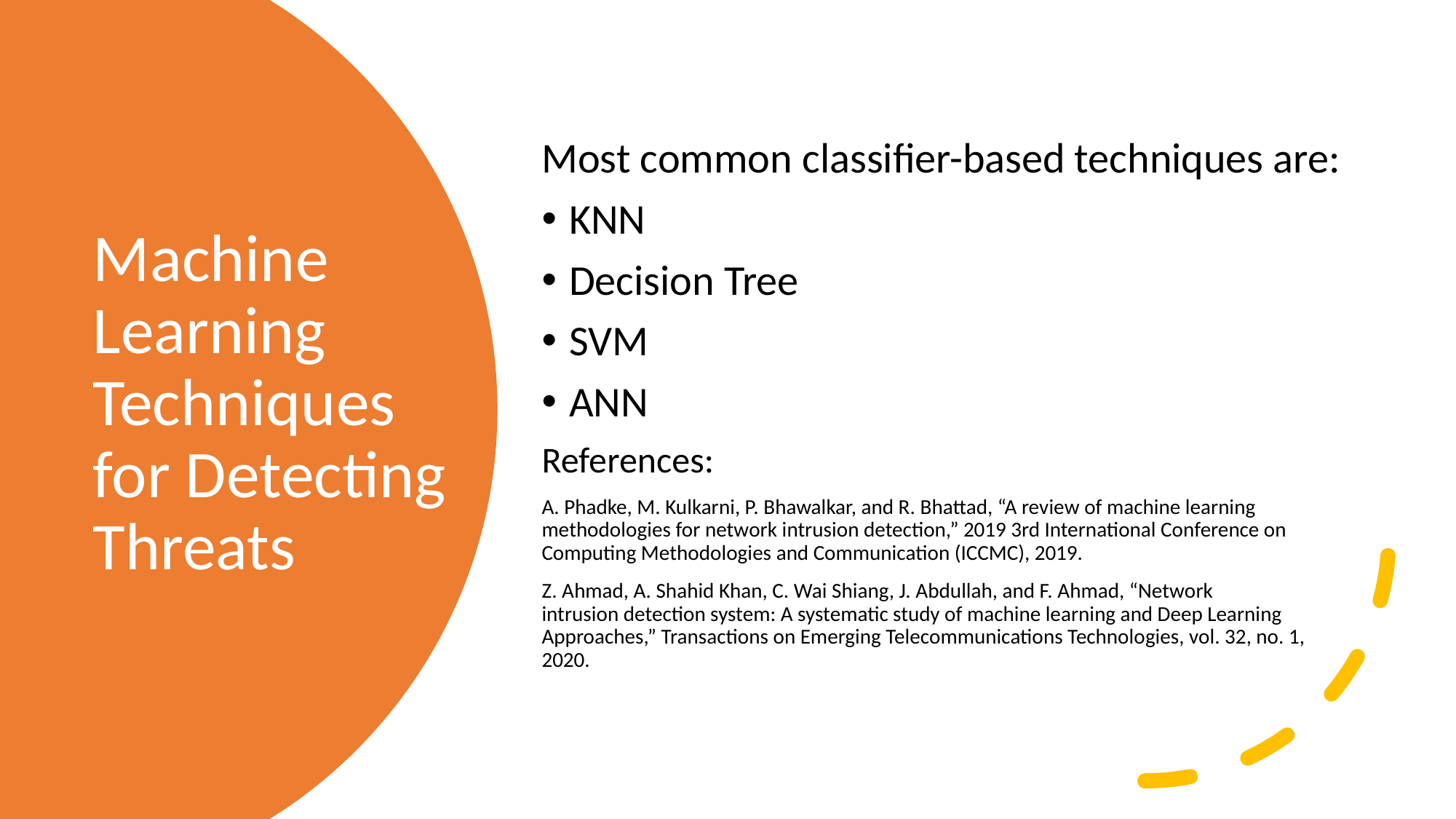

Most common classifier-based techniques are:
KNN
Decision Tree
SVM
ANN
References:
A. Phadke, M. Kulkarni, P. Bhawalkar, and R. Bhattad, “A review of machine learning
methodologies for network intrusion detection,” 2019 3rd International Conference on
Computing Methodologies and Communication (ICCMC), 2019.
Z. Ahmad, A. Shahid Khan, C. Wai Shiang, J. Abdullah, and F. Ahmad, “Network
intrusion detection system: A systematic study of machine learning and Deep Learning
Approaches,” Transactions on Emerging Telecommunications Technologies, vol. 32, no. 1,
2020.
# Machine Learning Techniques for Detecting Threats